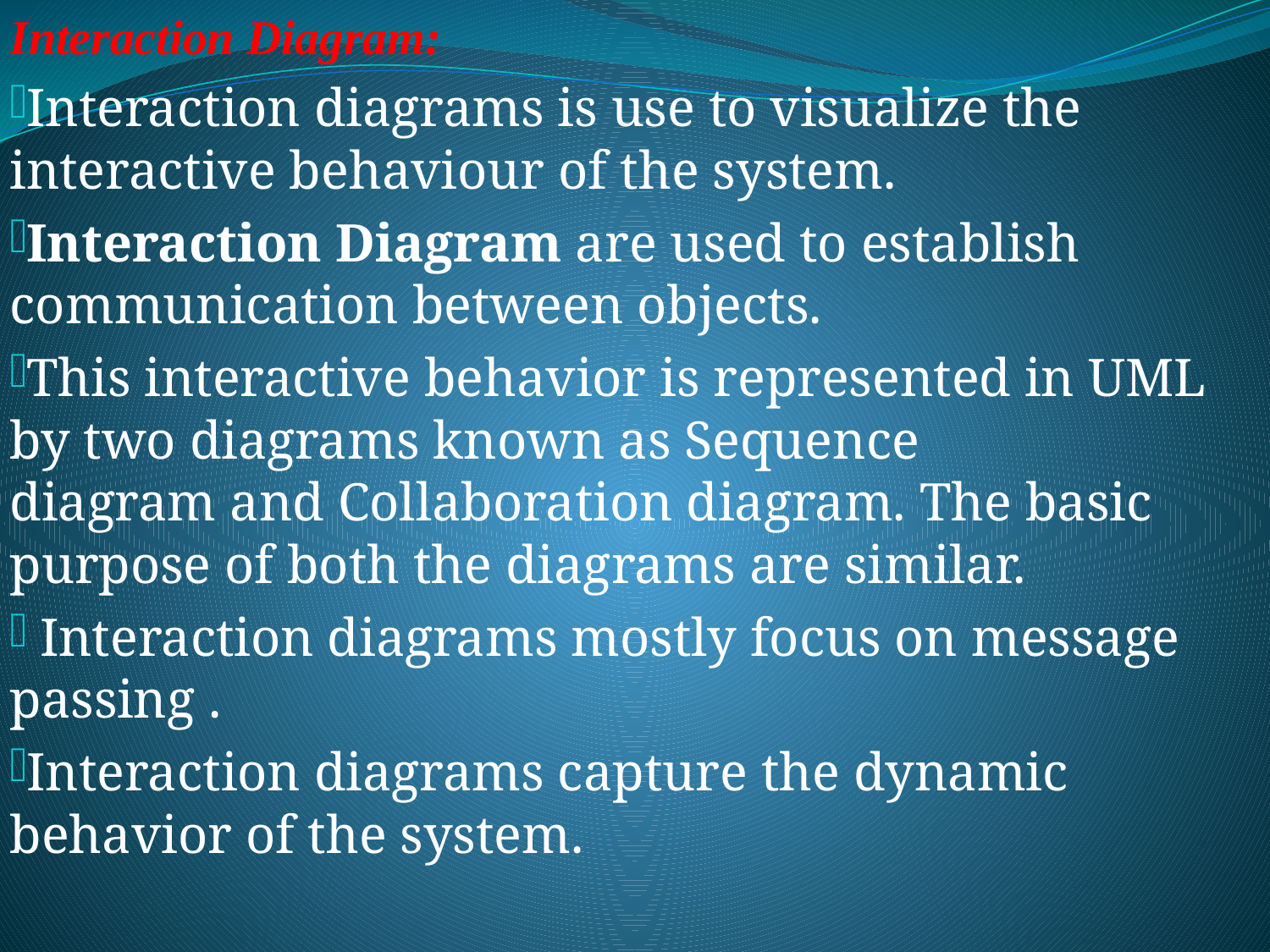

Interaction Diagram:
Interaction diagrams is use to visualize the interactive behaviour of the system.
Interaction Diagram are used to establish communication between objects.
This interactive behavior is represented in UML by two diagrams known as Sequence diagram and Collaboration diagram. The basic purpose of both the diagrams are similar.
 Interaction diagrams mostly focus on message passing .
Interaction diagrams capture the dynamic behavior of the system.